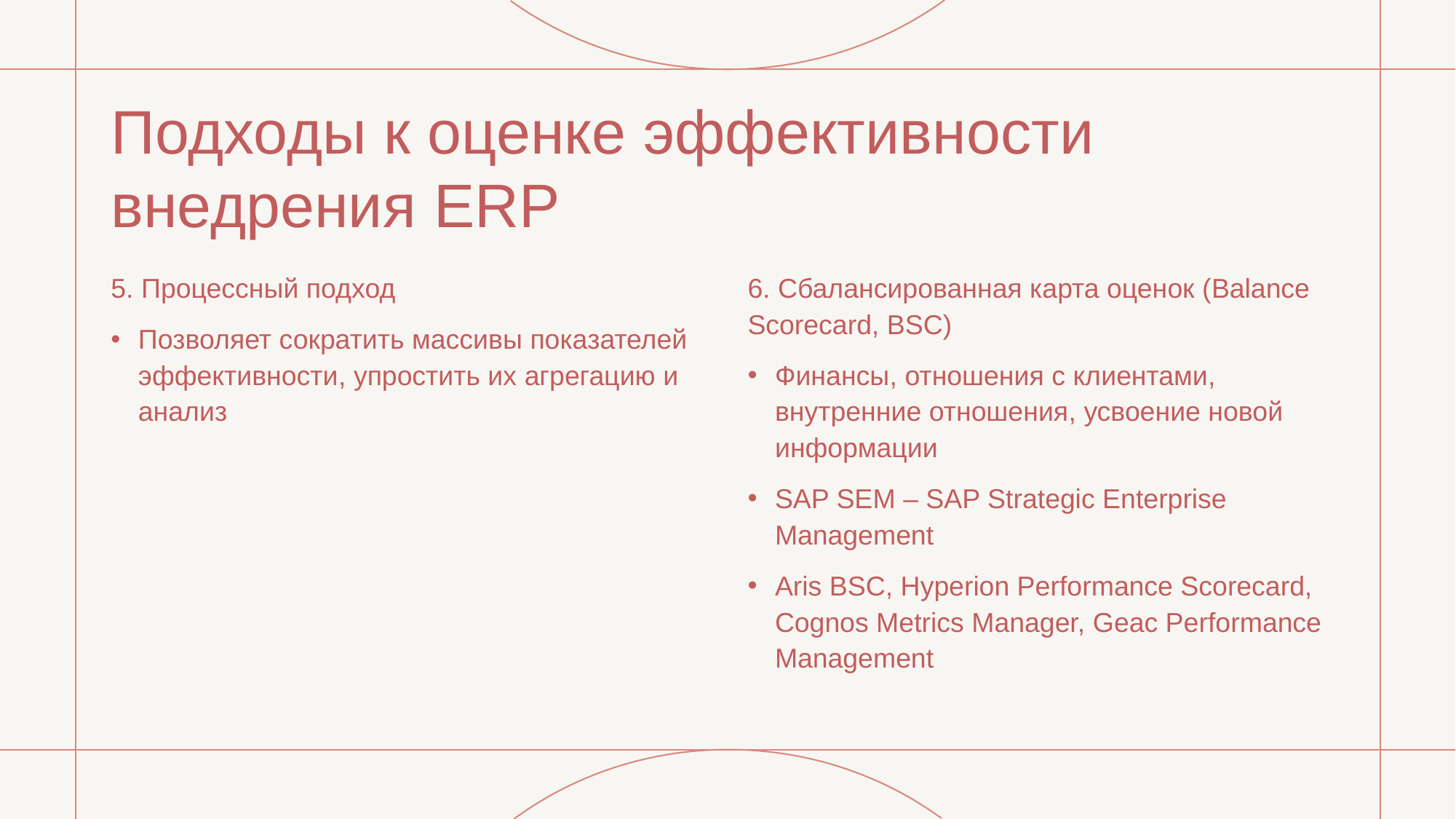

# Подходы к оценке эффективности внедрения ERP
5. Процессный подход
Позволяет сократить массивы показателей эффективности, упростить их агрегацию и анализ
6. Сбалансированная карта оценок (Balance Scorecard, BSC)
Финансы, отношения с клиентами, внутренние отношения, усвоение новой информации
SAP SEM – SAP Strategic Enterprise Management
Aris BSC, Hyperion Performance Scorecard, Cognos Metrics Manager, Geac Performance Management